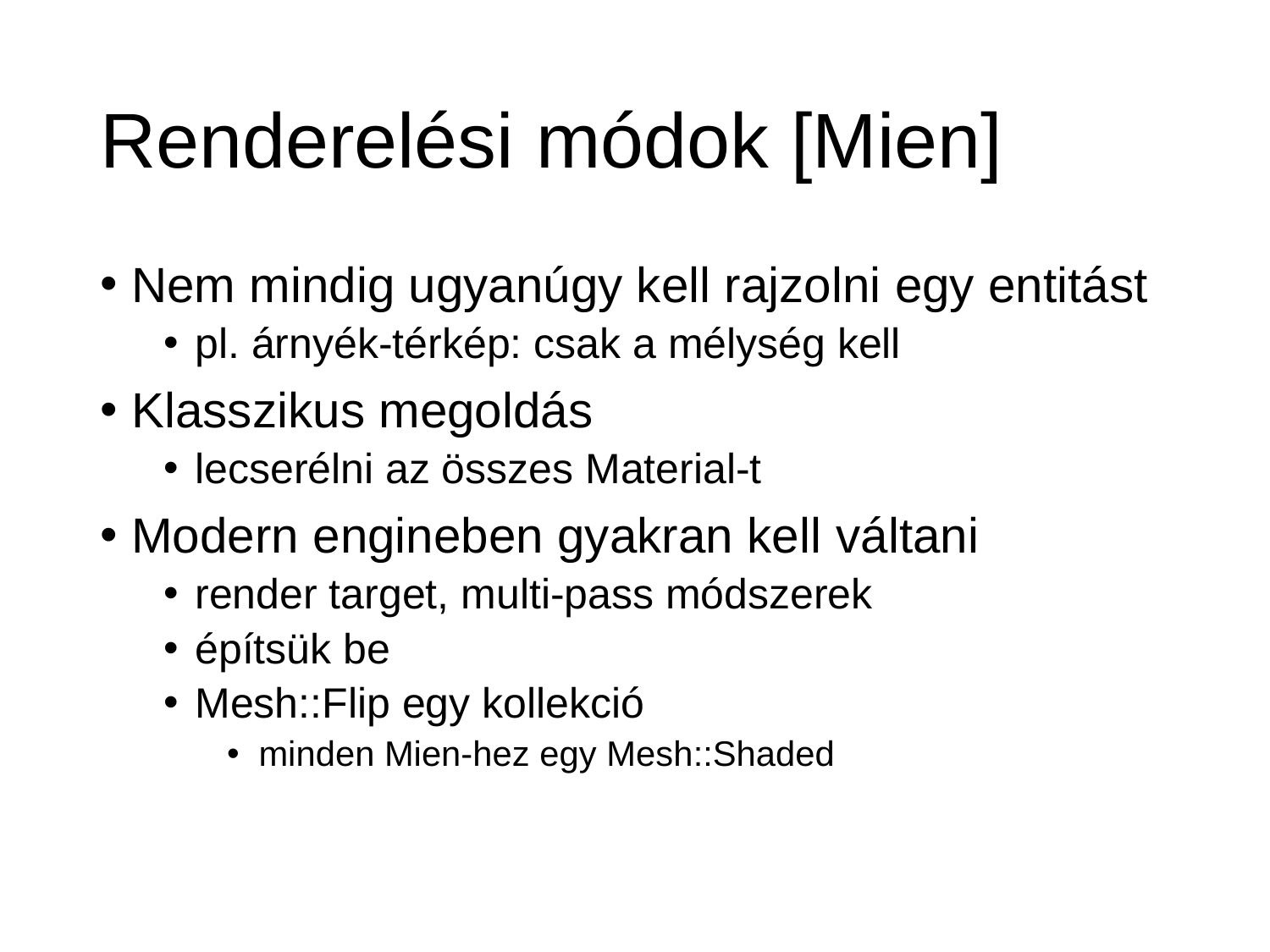

# Renderelési módok [Mien]
Nem mindig ugyanúgy kell rajzolni egy entitást
pl. árnyék-térkép: csak a mélység kell
Klasszikus megoldás
lecserélni az összes Material-t
Modern engineben gyakran kell váltani
render target, multi-pass módszerek
építsük be
Mesh::Flip egy kollekció
minden Mien-hez egy Mesh::Shaded